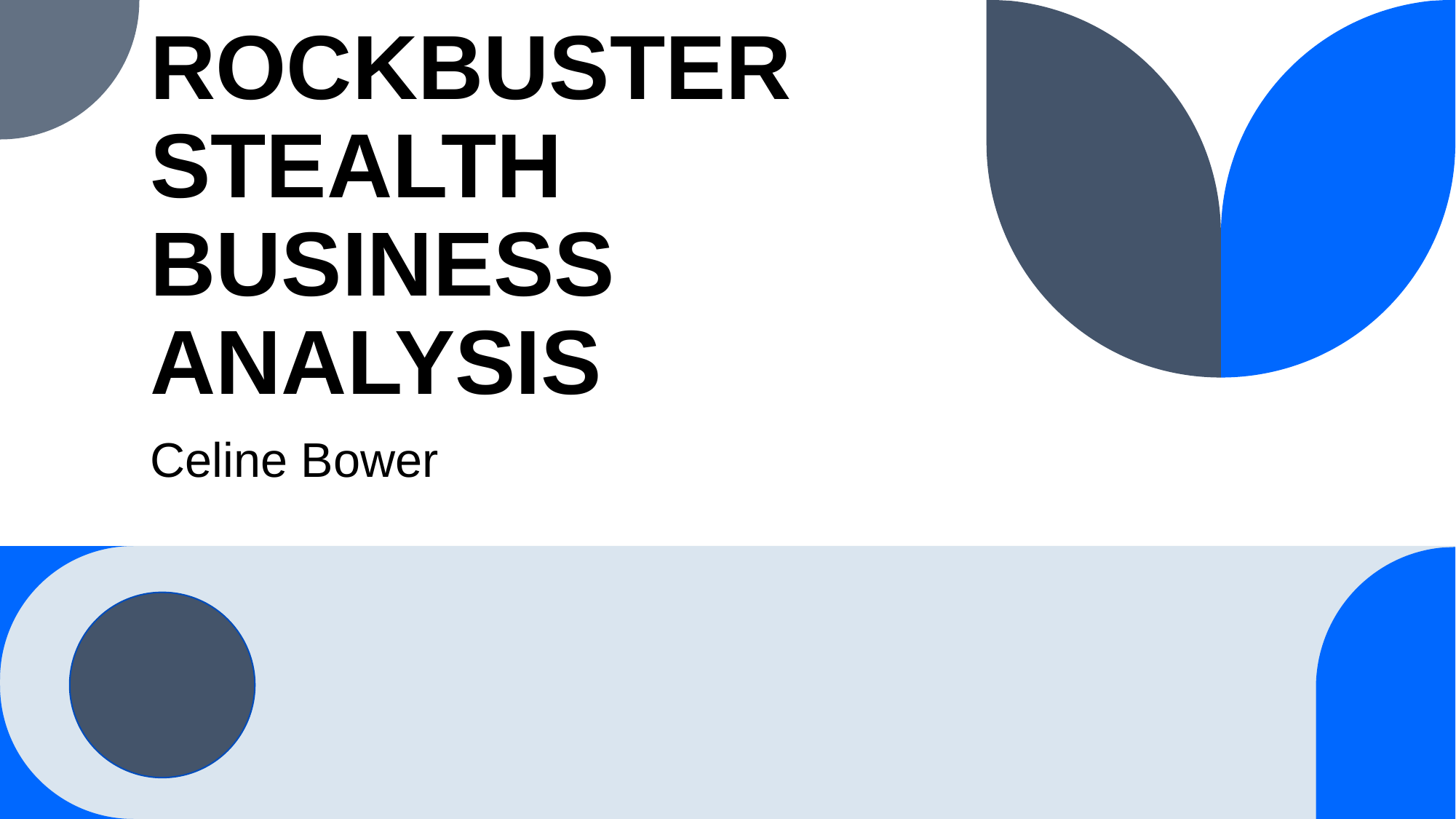

# ROCKBUSTER STEALTH BUSINESS ANALYSIS
Celine Bower